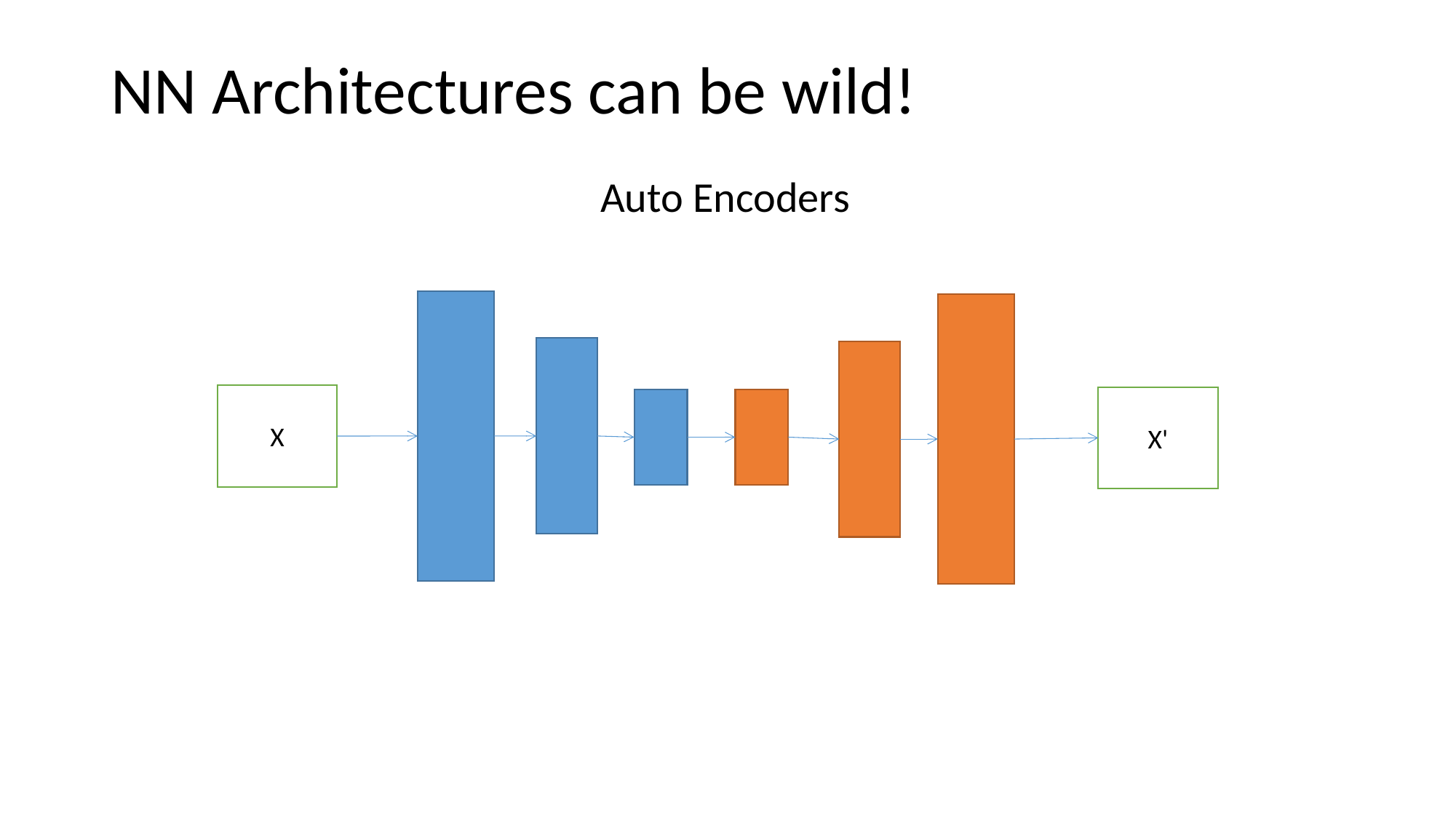

# NN Architectures can be wild!
Auto Encoders

X
X'